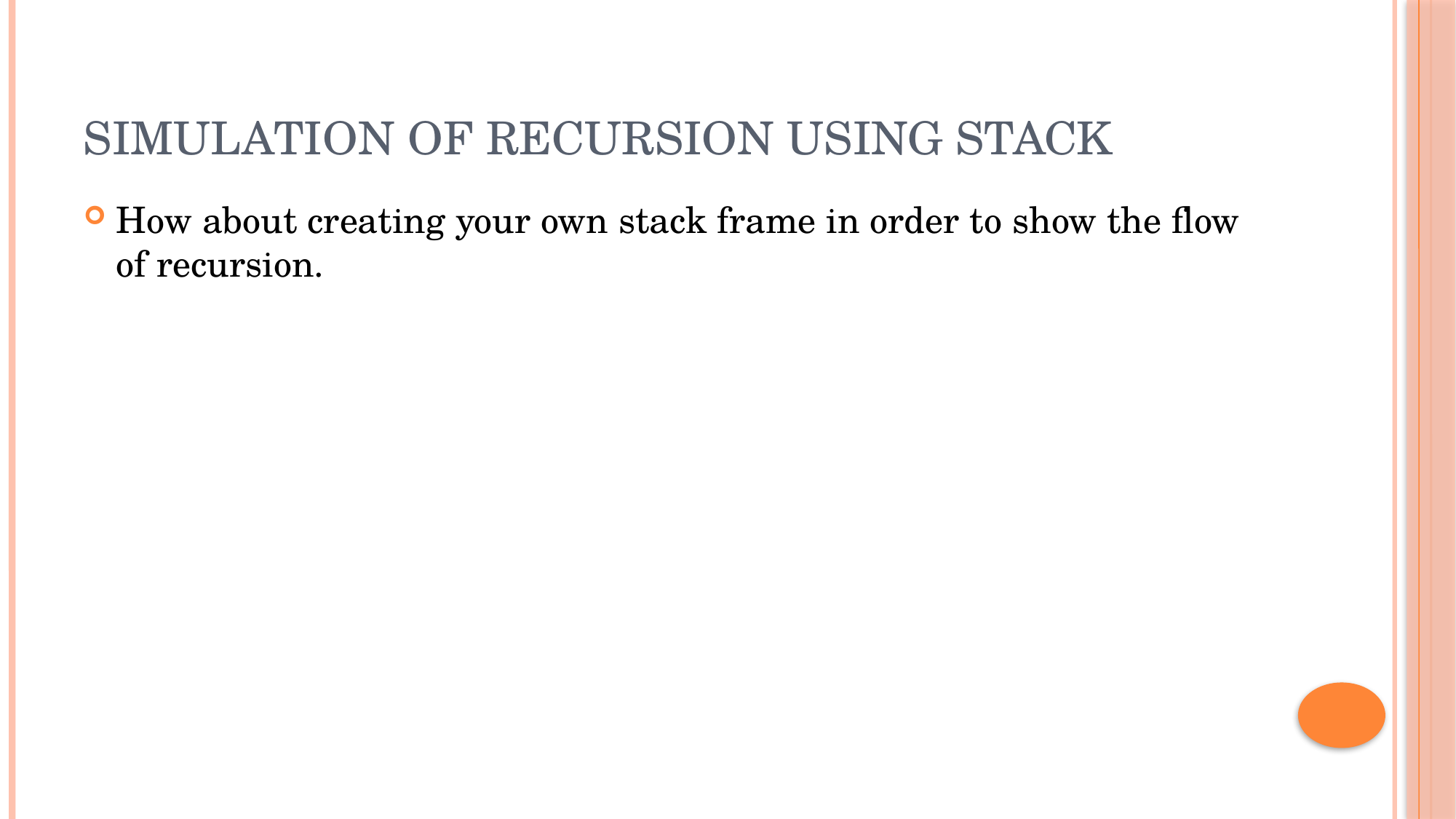

# Simulation of recursion using stack
How about creating your own stack frame in order to show the flow of recursion.